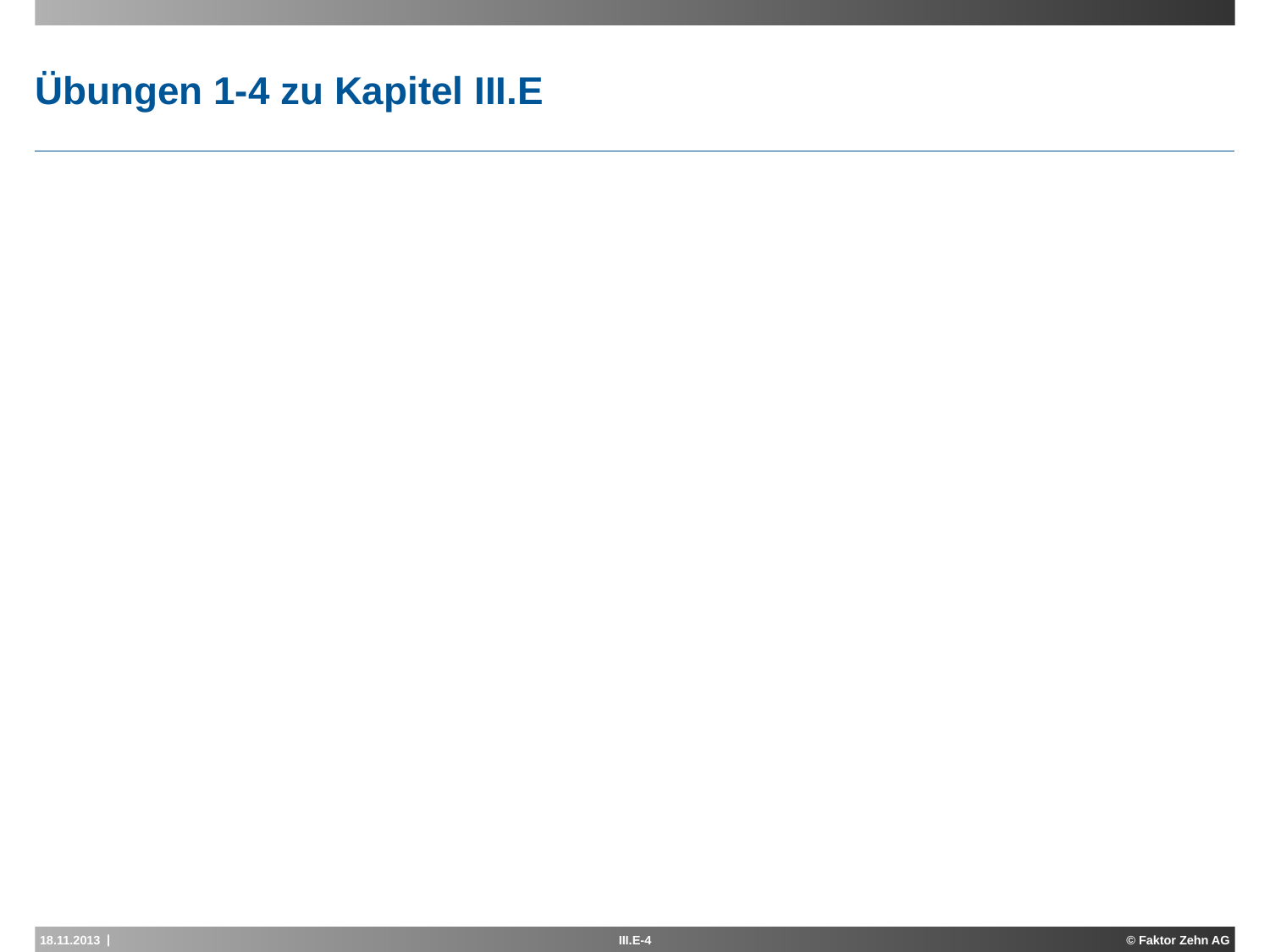

# Übungen 1-4 zu Kapitel III.E
18.11.2013
III.E-4